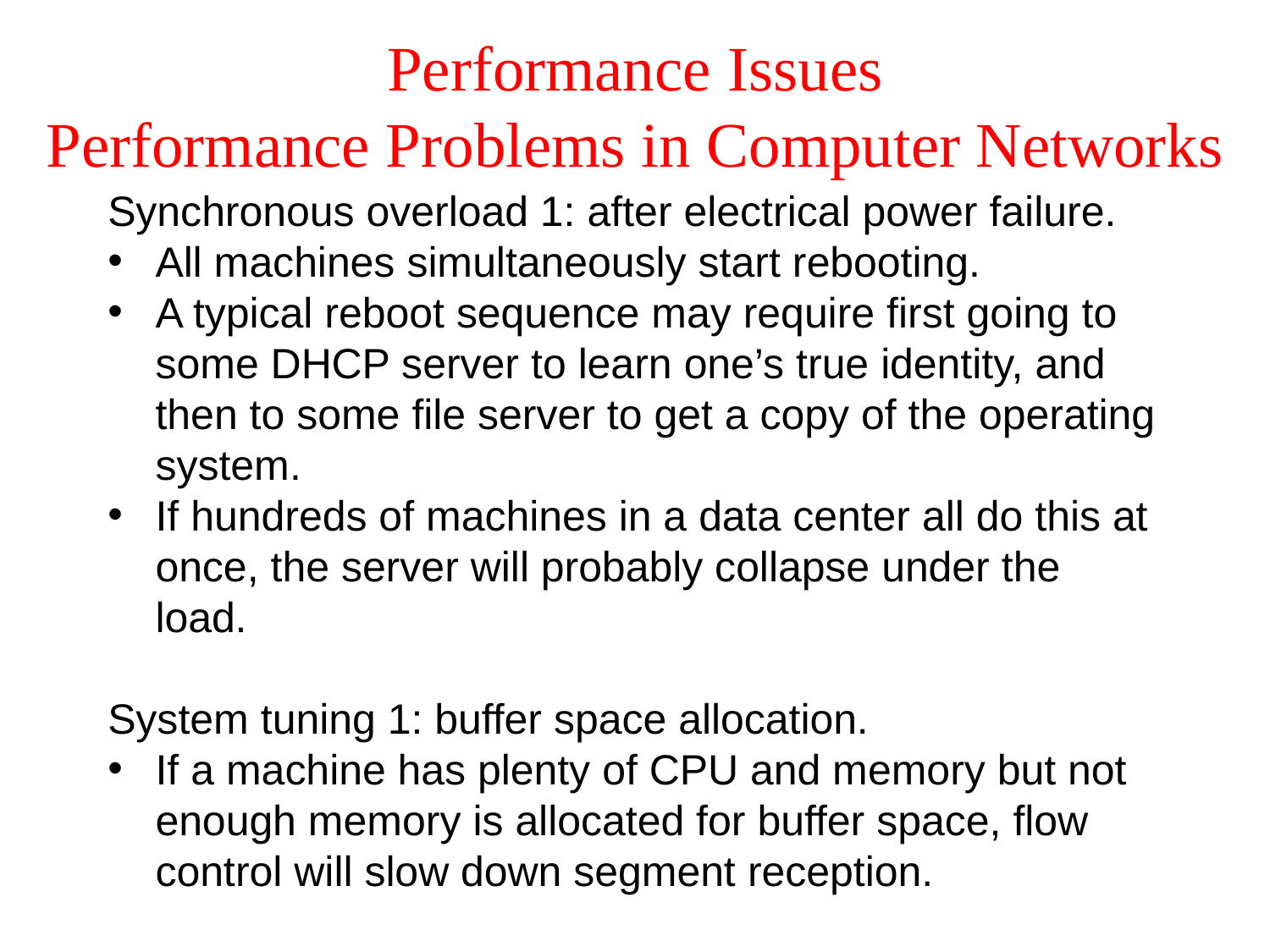

# Performance Issues Performance Problems in Computer Networks
Synchronous overload 1: after electrical power failure.
All machines simultaneously start rebooting.
A typical reboot sequence may require first going to some DHCP server to learn one’s true identity, and then to some file server to get a copy of the operating system.
If hundreds of machines in a data center all do this at once, the server will probably collapse under the load.

System tuning 1: buffer space allocation.
If a machine has plenty of CPU and memory but not enough memory is allocated for buffer space, flow control will slow down segment reception.